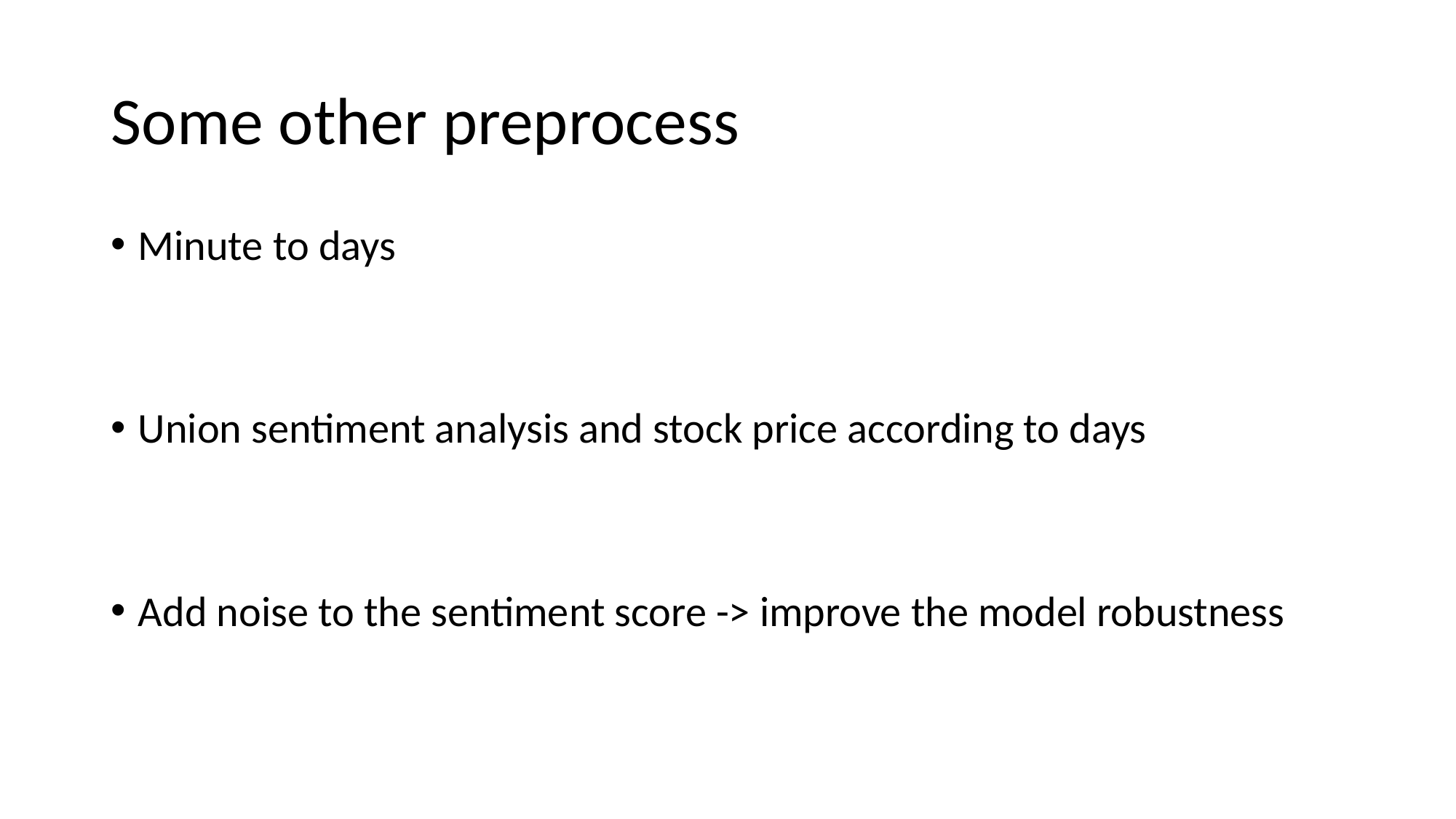

# Some other preprocess
Minute to days

Union sentiment analysis and stock price according to days

Add noise to the sentiment score -> improve the model robustness